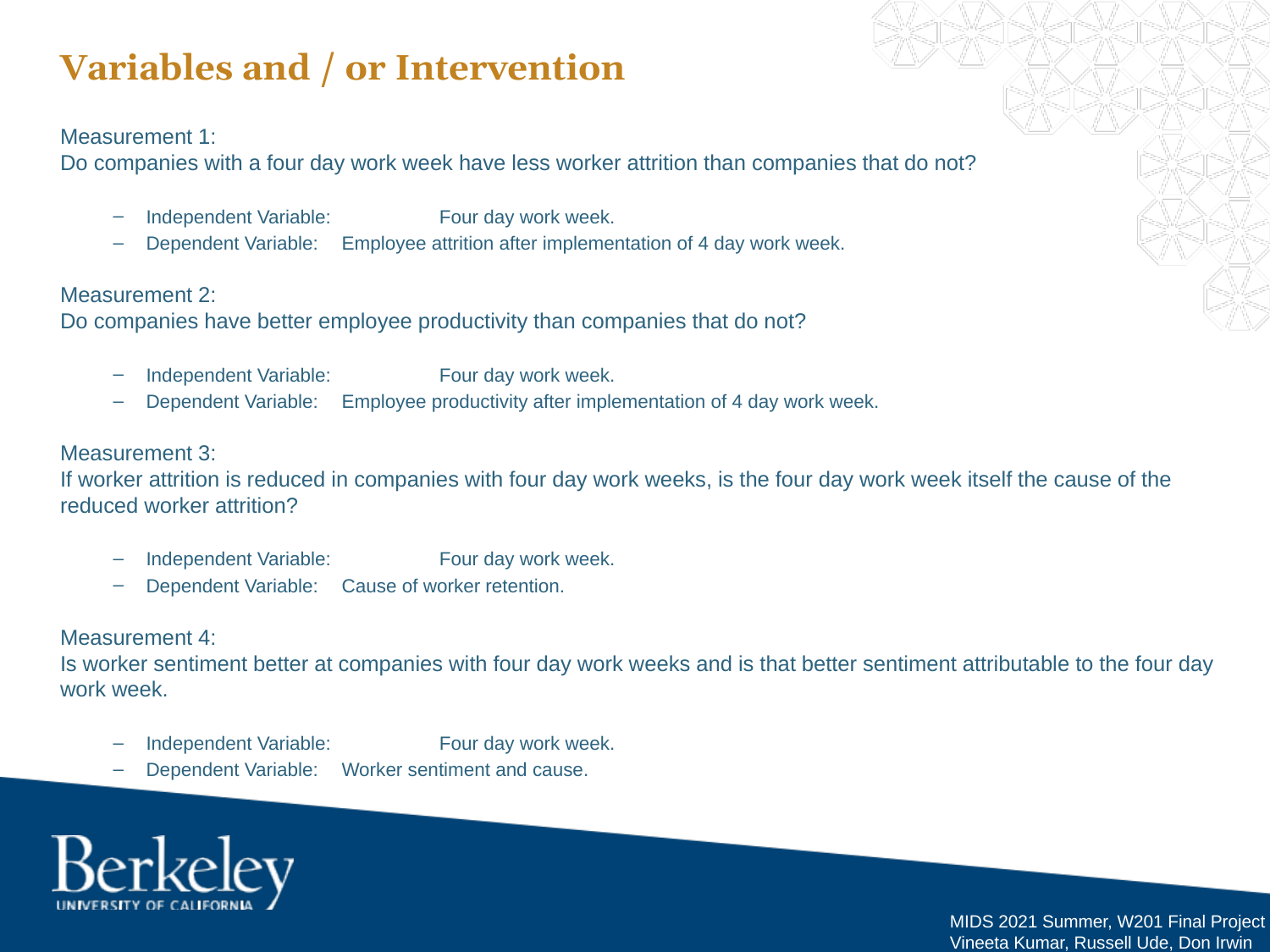

# Variables and / or Intervention
Measurement 1:
Do companies with a four day work week have less worker attrition than companies that do not?
Independent Variable:   	Four day work week.
Dependent Variable: 		Employee attrition after implementation of 4 day work week.
Measurement 2:
Do companies have better employee productivity than companies that do not?
Independent Variable:   	Four day work week.
Dependent Variable: 		Employee productivity after implementation of 4 day work week.
Measurement 3:
If worker attrition is reduced in companies with four day work weeks, is the four day work week itself the cause of the reduced worker attrition?
Independent Variable:   	Four day work week.
Dependent Variable: 		Cause of worker retention.
Measurement 4:
Is worker sentiment better at companies with four day work weeks and is that better sentiment attributable to the four day work week.
Independent Variable:   	Four day work week.
Dependent Variable: 		Worker sentiment and cause.

MIDS 2021 Summer, W201 Final Project
Vineeta Kumar, Russell Ude, Don Irwin